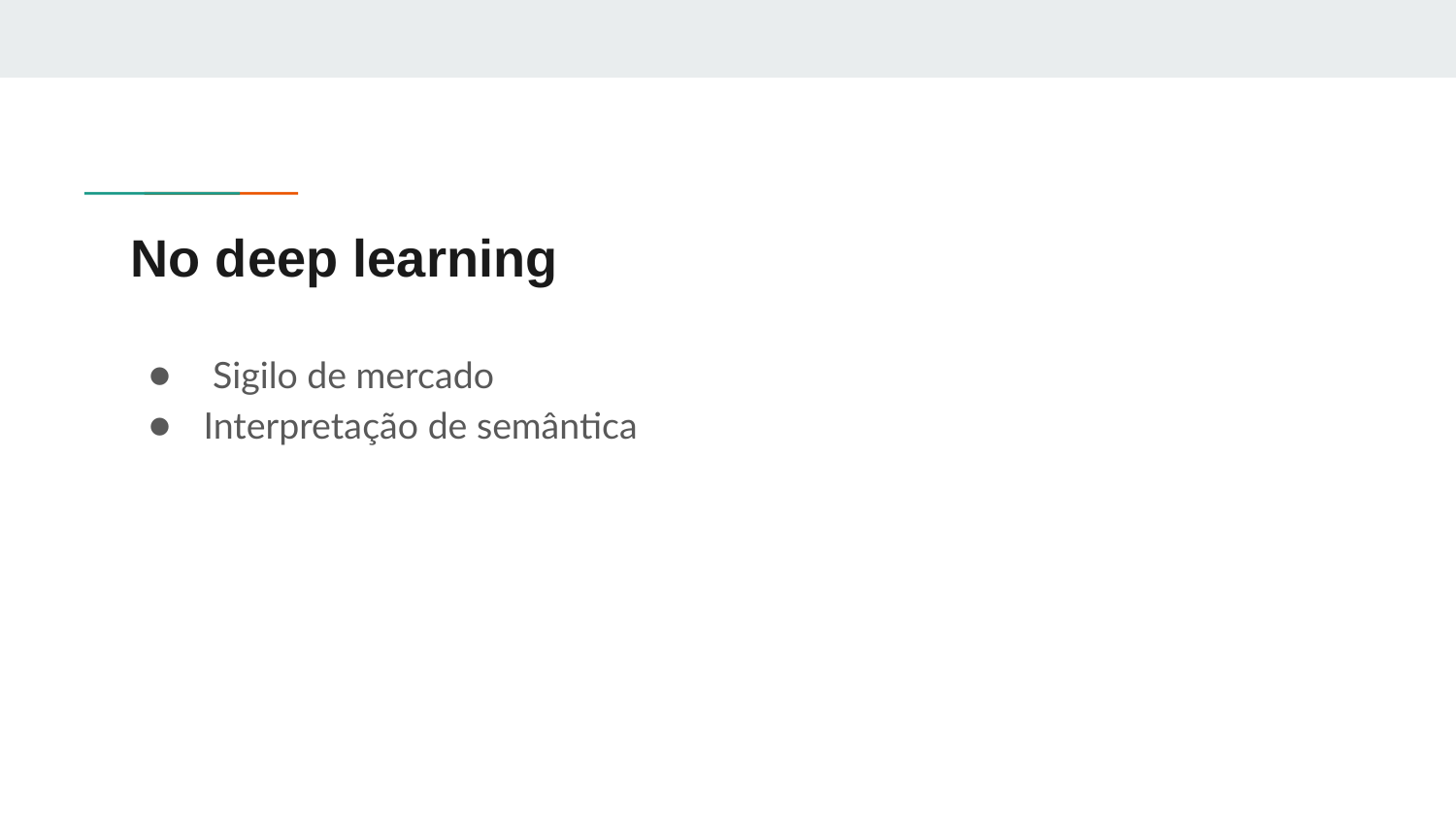

# No deep learning
 Sigilo de mercado
Interpretação de semântica